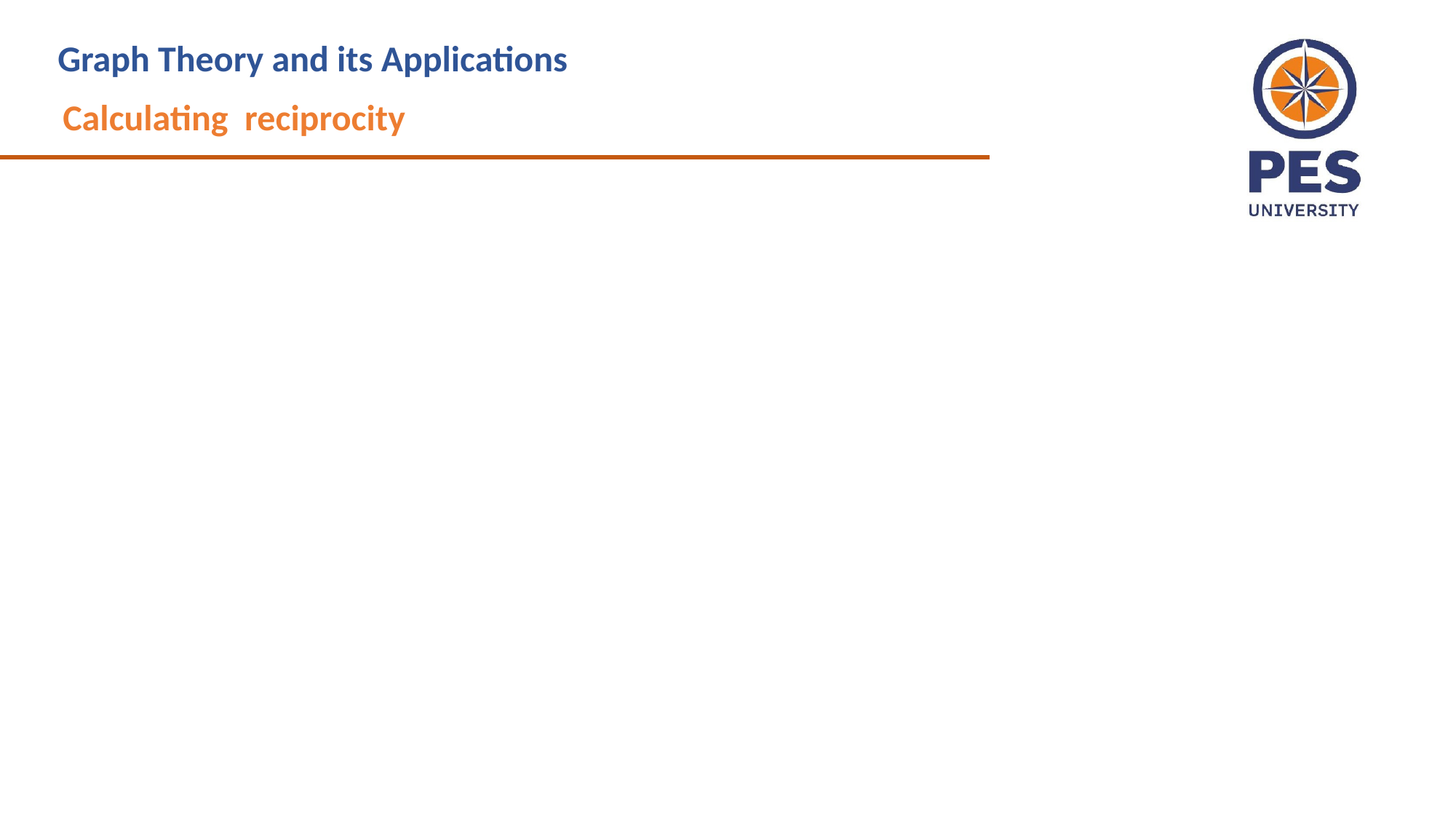

Graph Theory and its Applications

Calculating  reciprocity